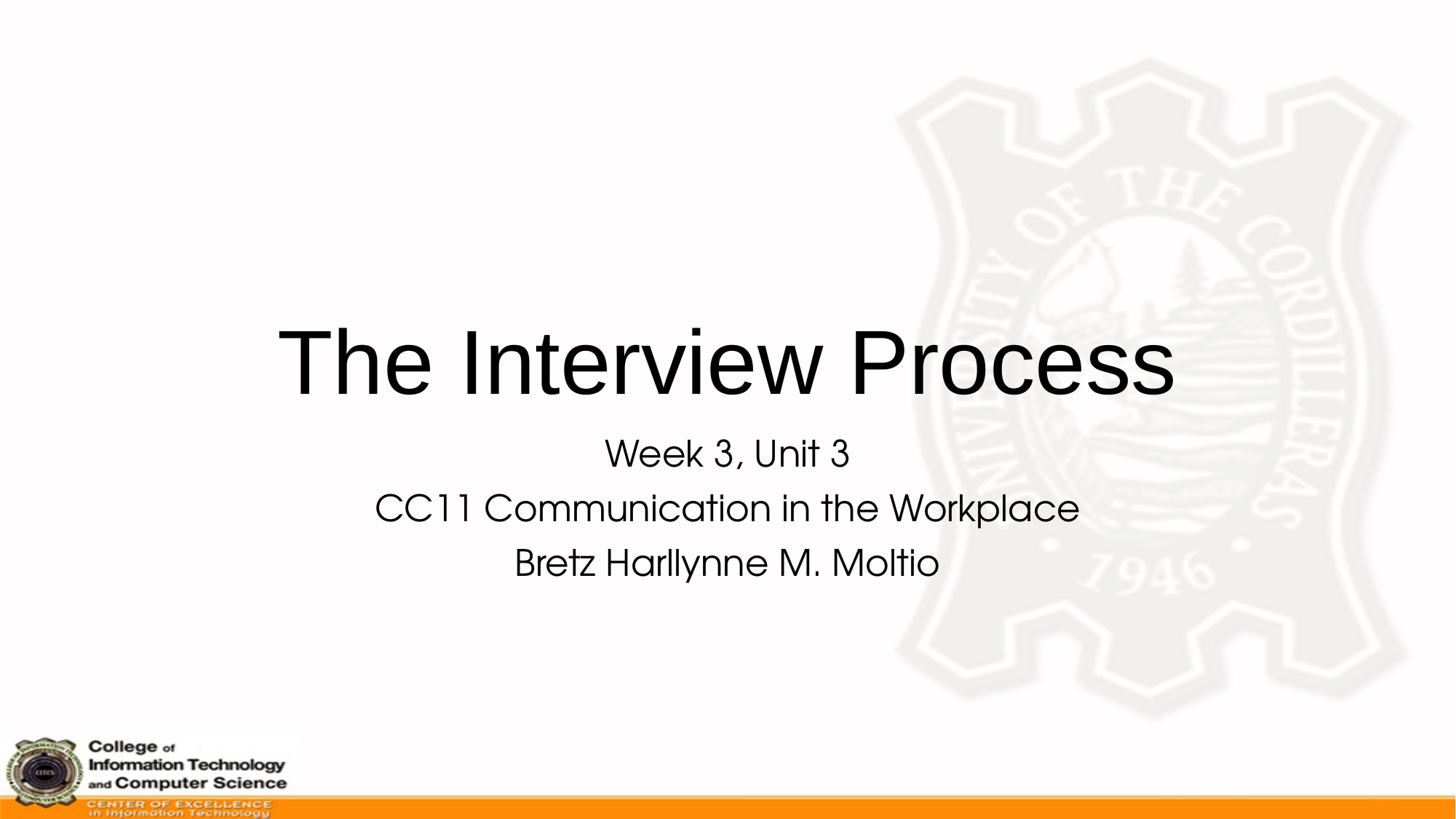

# The Interview Process
Week 3, Unit 3
CC11 Communication in the Workplace
Bretz Harllynne M. Moltio